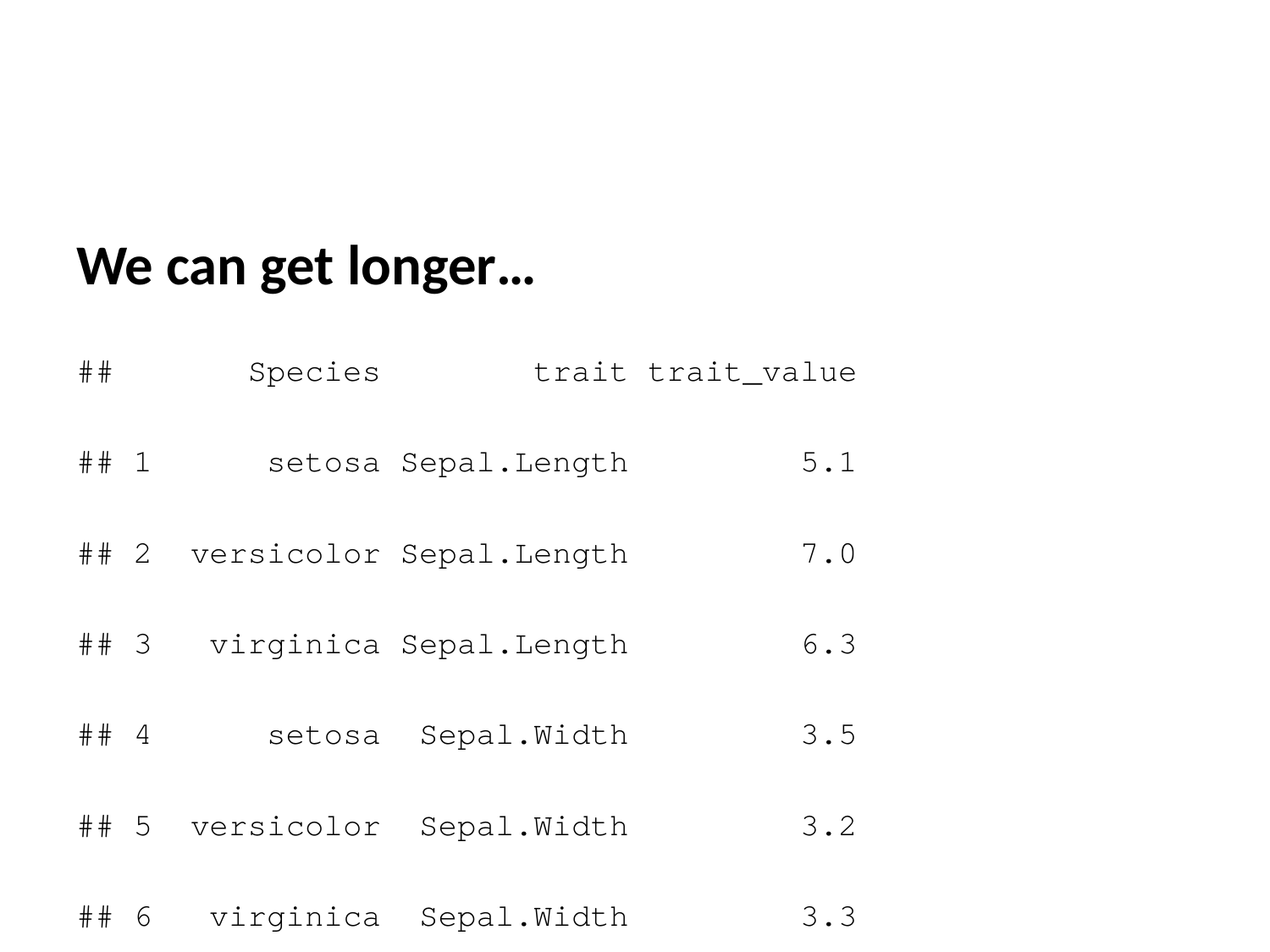

We can get longer…
##       Species        trait trait_value
## 1      setosa Sepal.Length         5.1
## 2  versicolor Sepal.Length         7.0
## 3   virginica Sepal.Length         6.3
## 4      setosa  Sepal.Width         3.5
## 5  versicolor  Sepal.Width         3.2
## 6   virginica  Sepal.Width         3.3
## 7      setosa Petal.Length         1.4
## 8  versicolor Petal.Length         4.7
## 9   virginica Petal.Length         6.0
## 10     setosa  Petal.Width         0.2
## 11 versicolor  Petal.Width         1.4
## 12  virginica  Petal.Width         2.5